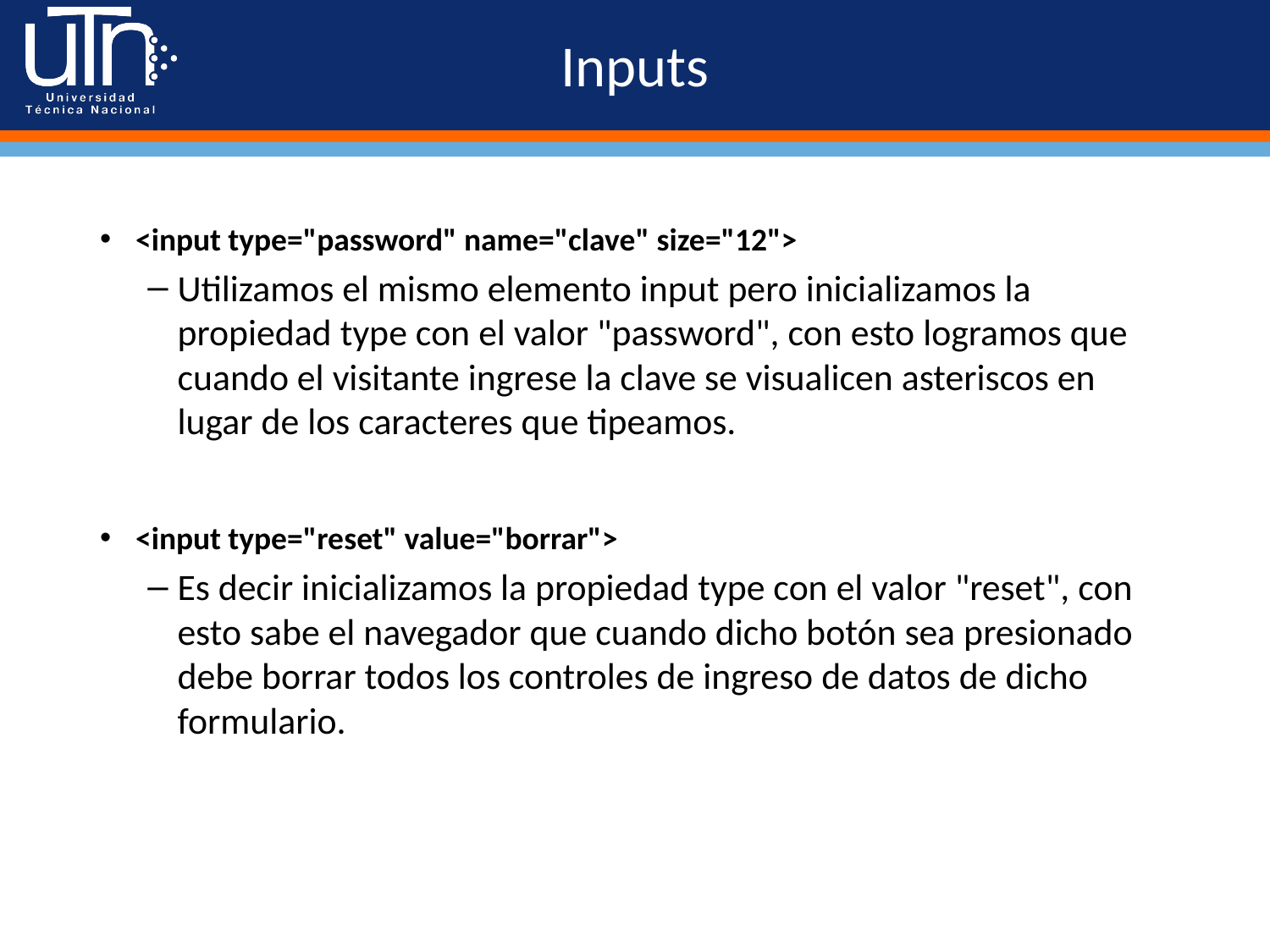

# Inputs

<input type="password" name="clave" size="12">
Utilizamos el mismo elemento input pero inicializamos la propiedad type con el valor "password", con esto logramos que cuando el visitante ingrese la clave se visualicen asteriscos en lugar de los caracteres que tipeamos.

<input type="reset" value="borrar">
Es decir inicializamos la propiedad type con el valor "reset", con esto sabe el navegador que cuando dicho botón sea presionado debe borrar todos los controles de ingreso de datos de dicho formulario.